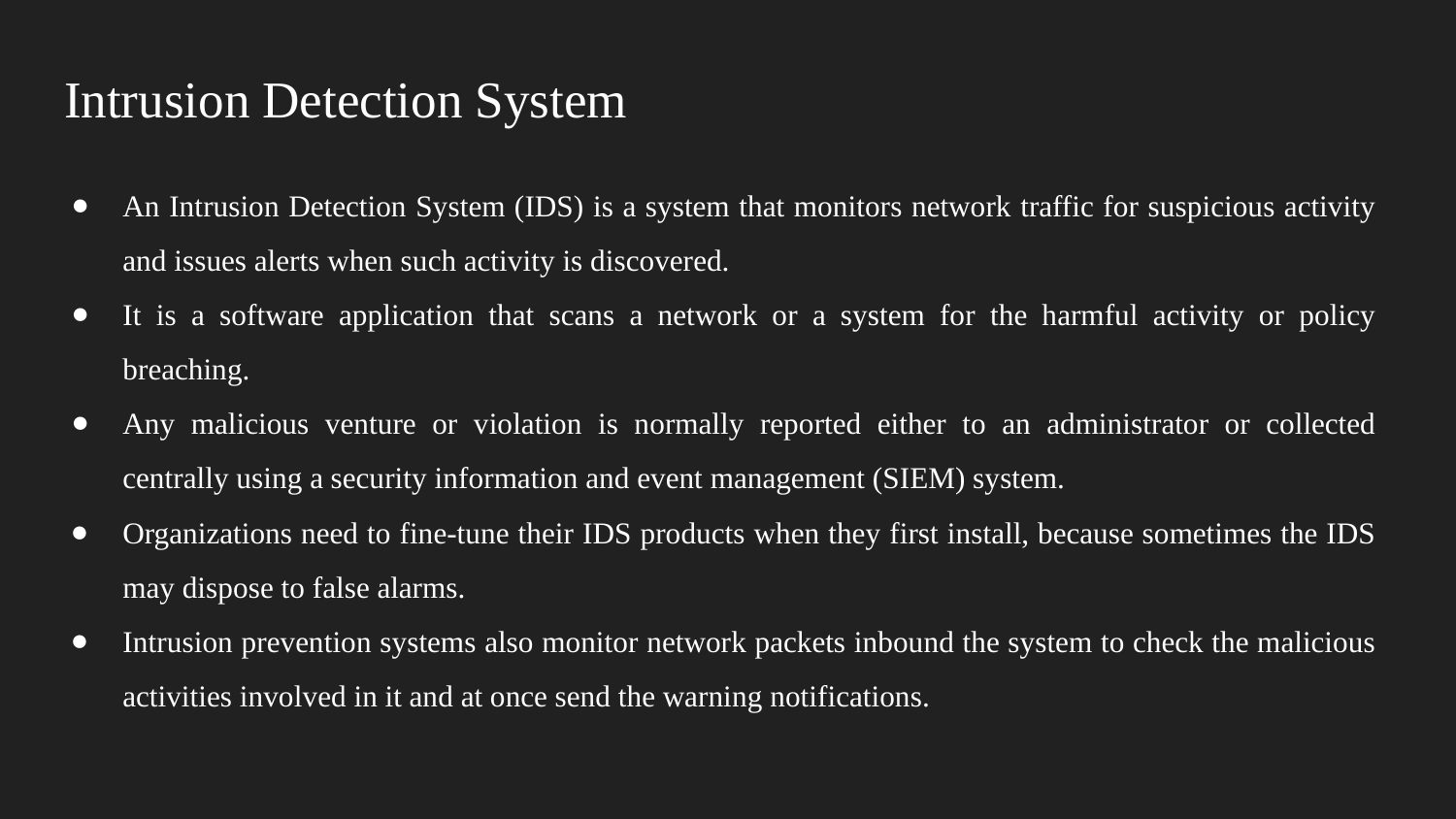

# Intrusion Detection System
An Intrusion Detection System (IDS) is a system that monitors network traffic for suspicious activity and issues alerts when such activity is discovered.
It is a software application that scans a network or a system for the harmful activity or policy breaching.
Any malicious venture or violation is normally reported either to an administrator or collected centrally using a security information and event management (SIEM) system.
Organizations need to fine-tune their IDS products when they first install, because sometimes the IDS may dispose to false alarms.
Intrusion prevention systems also monitor network packets inbound the system to check the malicious activities involved in it and at once send the warning notifications.